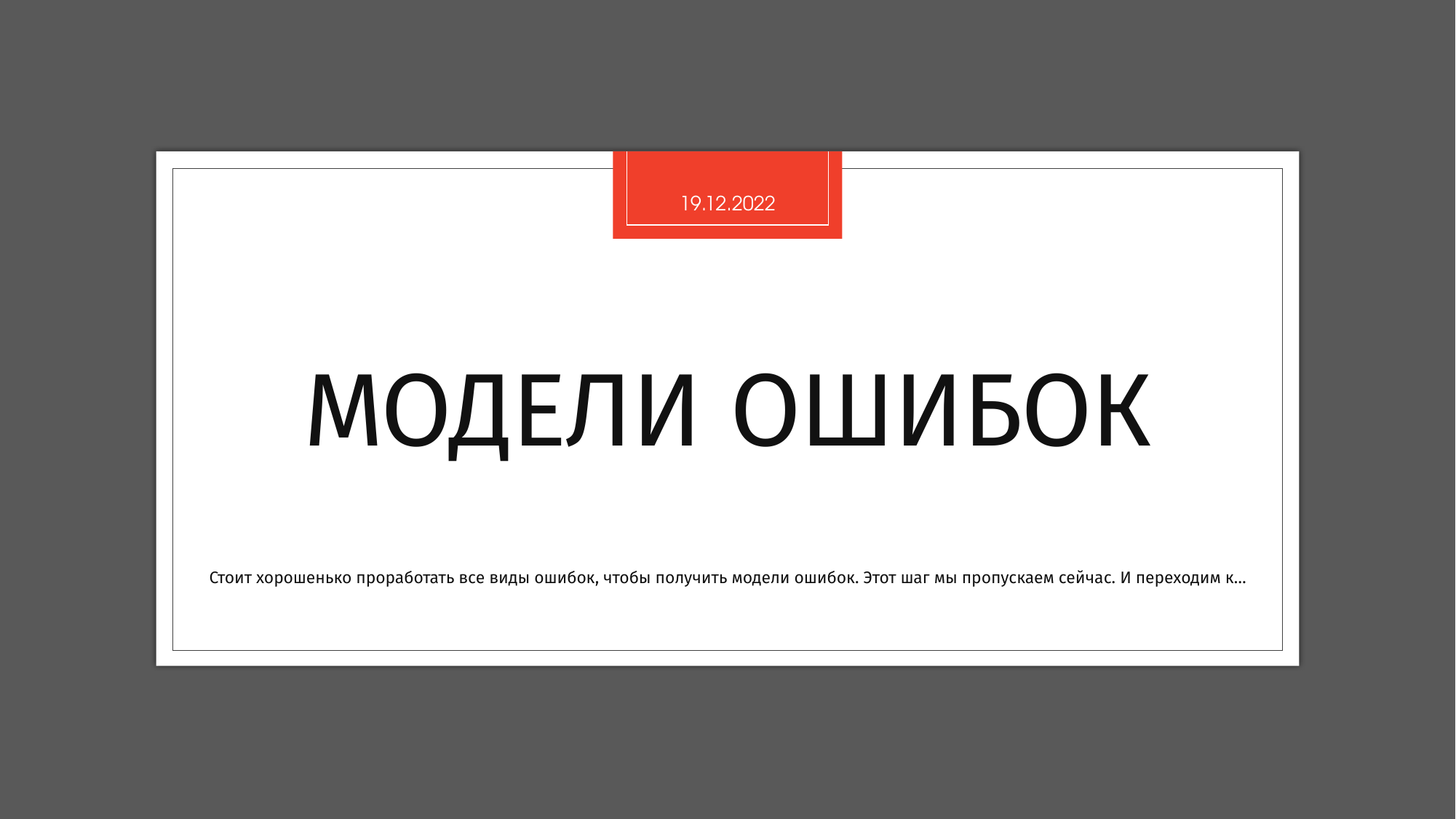

19.12.2022
# Модели ошибок
Стоит хорошенько проработать все виды ошибок, чтобы получить модели ошибок. Этот шаг мы пропускаем сейчас. И переходим к…